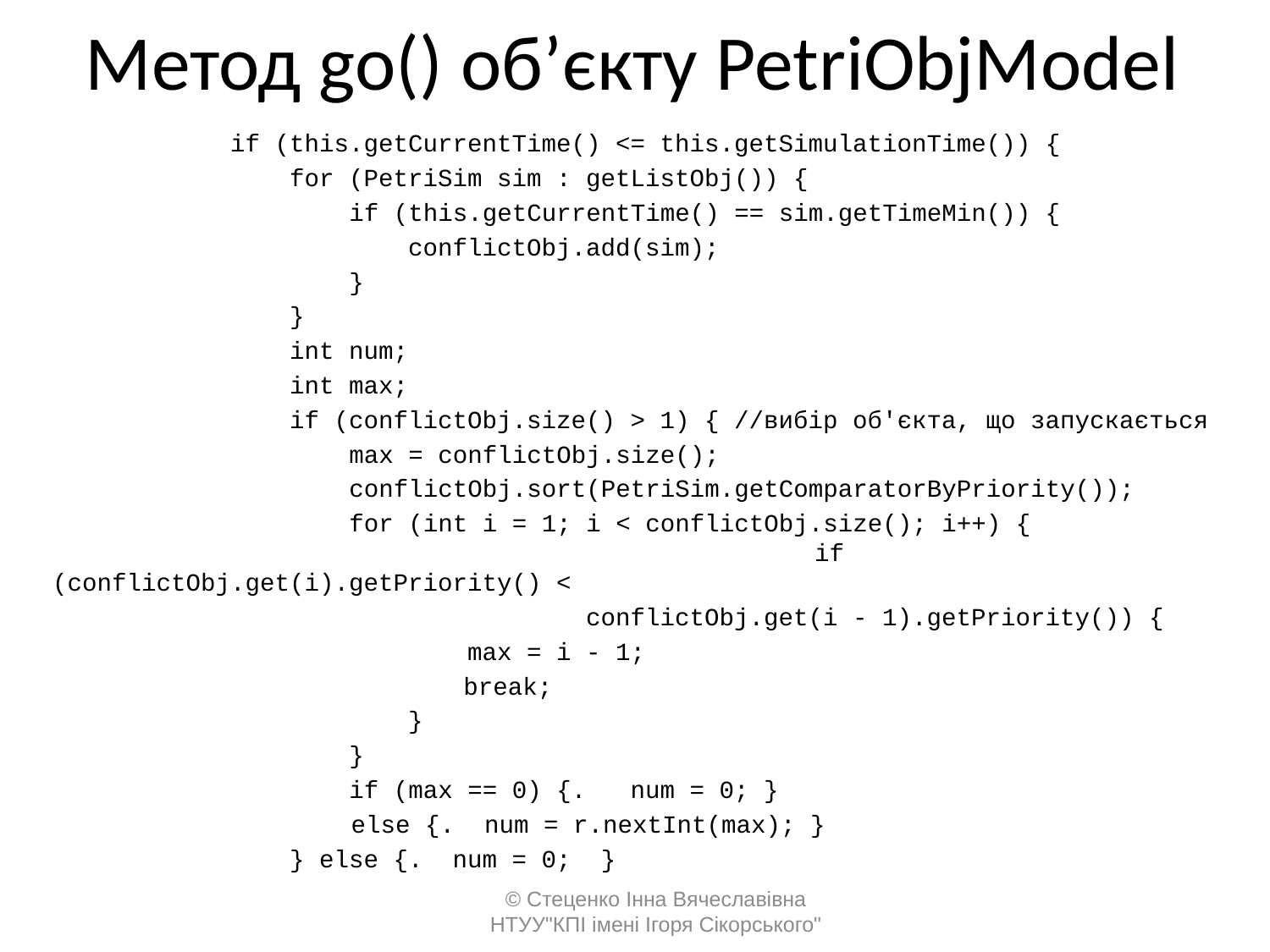

# Метод go() об’єкту PetriObjModel
            if (this.getCurrentTime() <= this.getSimulationTime()) {
                for (PetriSim sim : getListObj()) {
                    if (this.getCurrentTime() == sim.getTimeMin()) {
                        conflictObj.add(sim);
                    }
                }
                int num;
                int max;
                if (conflictObj.size() > 1) { //вибір об'єкта, що запускається
                    max = conflictObj.size();
                    conflictObj.sort(PetriSim.getComparatorByPriority());
                    for (int i = 1; i < conflictObj.size(); i++) {                                            			if (conflictObj.get(i).getPriority() <
                                    conflictObj.get(i - 1).getPriority()) {
                            max = i - 1;
			  break;
                        }
                    }
                    if (max == 0) {.   num = 0; }
		   else {.  num = r.nextInt(max); }
                } else {.  num = 0;  }
© Стеценко Інна Вячеславівна НТУУ"КПІ імені Ігоря Сікорського"